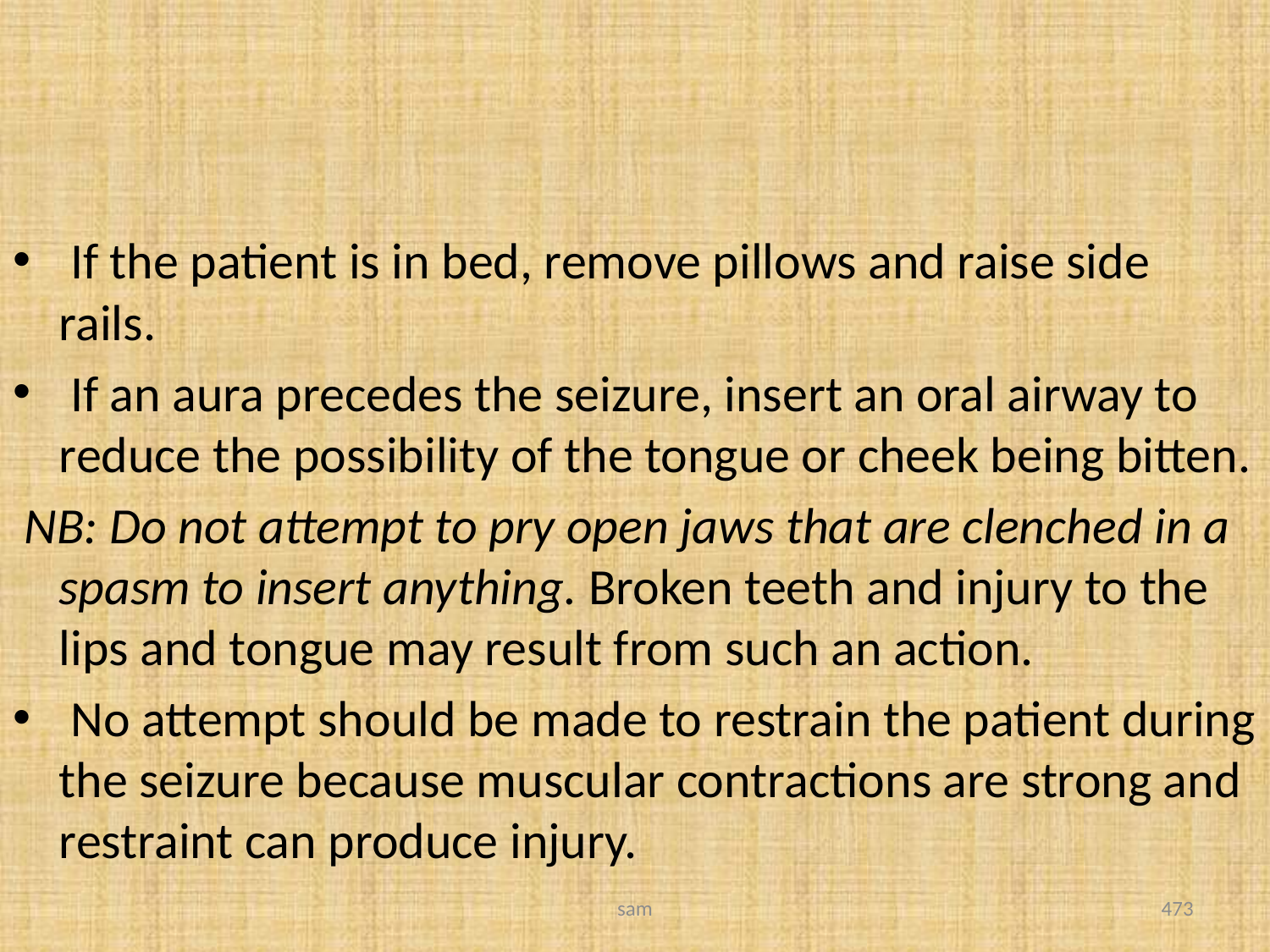

#
 If the patient is in bed, remove pillows and raise side rails.
 If an aura precedes the seizure, insert an oral airway to reduce the possibility of the tongue or cheek being bitten.
 NB: Do not attempt to pry open jaws that are clenched in a spasm to insert anything. Broken teeth and injury to the lips and tongue may result from such an action.
 No attempt should be made to restrain the patient during the seizure because muscular contractions are strong and restraint can produce injury.

sam
473